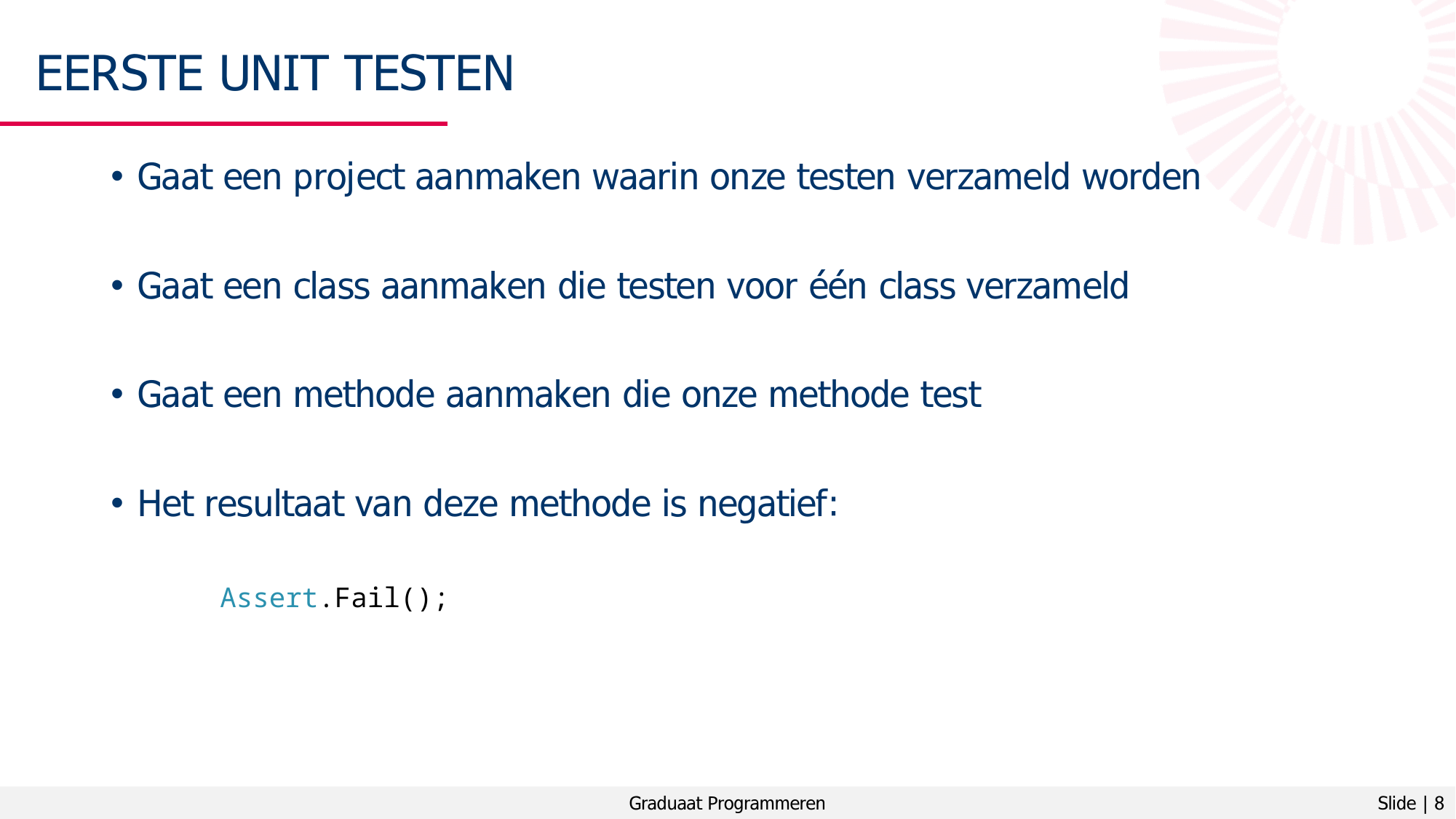

# Eerste Unit Testen
Gaat een project aanmaken waarin onze testen verzameld worden

Gaat een class aanmaken die testen voor één class verzameld

Gaat een methode aanmaken die onze methode test

Het resultaat van deze methode is negatief:

	Assert.Fail();